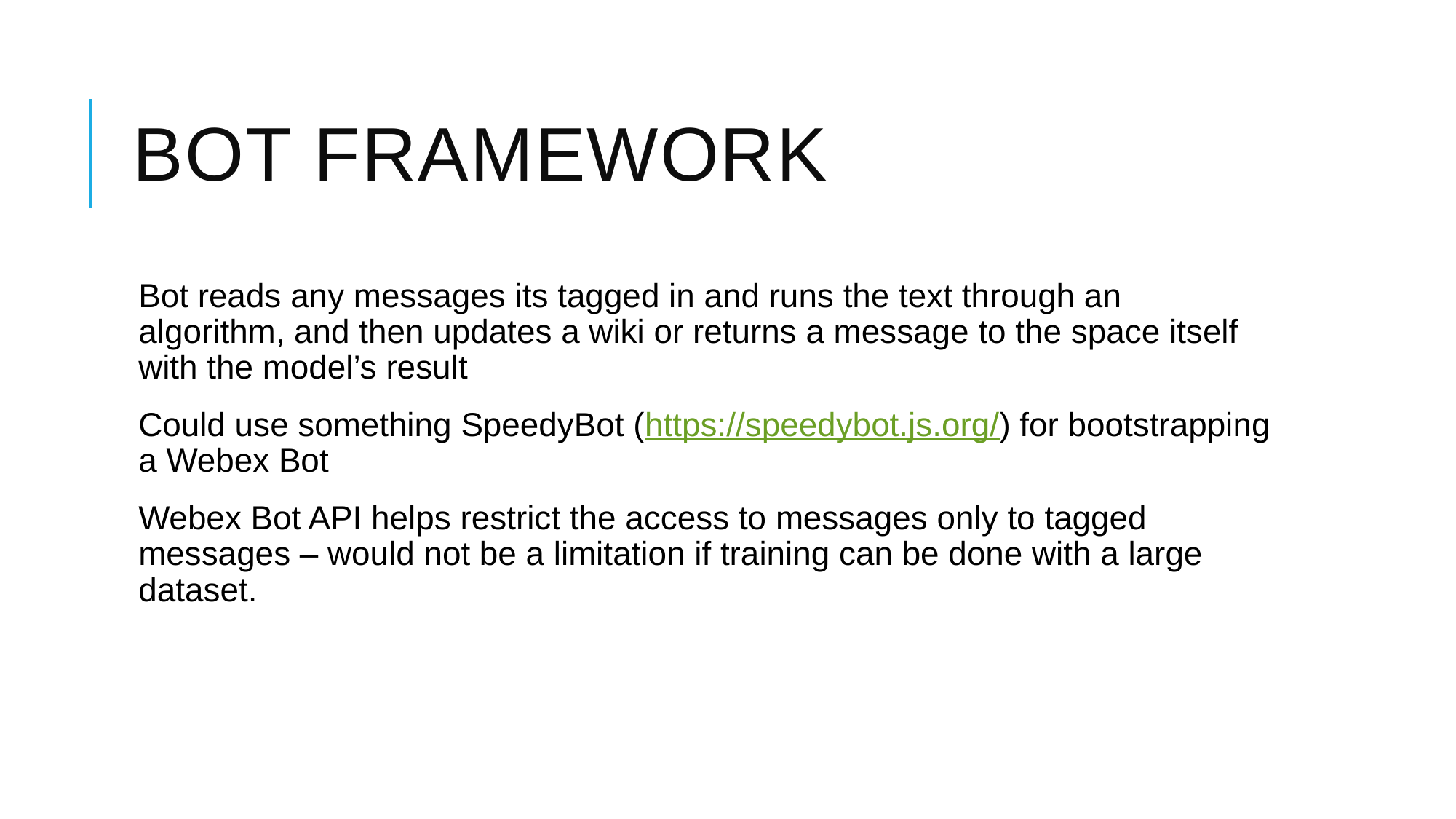

# Bot framework
Bot reads any messages its tagged in and runs the text through an algorithm, and then updates a wiki or returns a message to the space itself with the model’s result
Could use something SpeedyBot (https://speedybot.js.org/) for bootstrapping a Webex Bot
Webex Bot API helps restrict the access to messages only to tagged messages – would not be a limitation if training can be done with a large dataset.